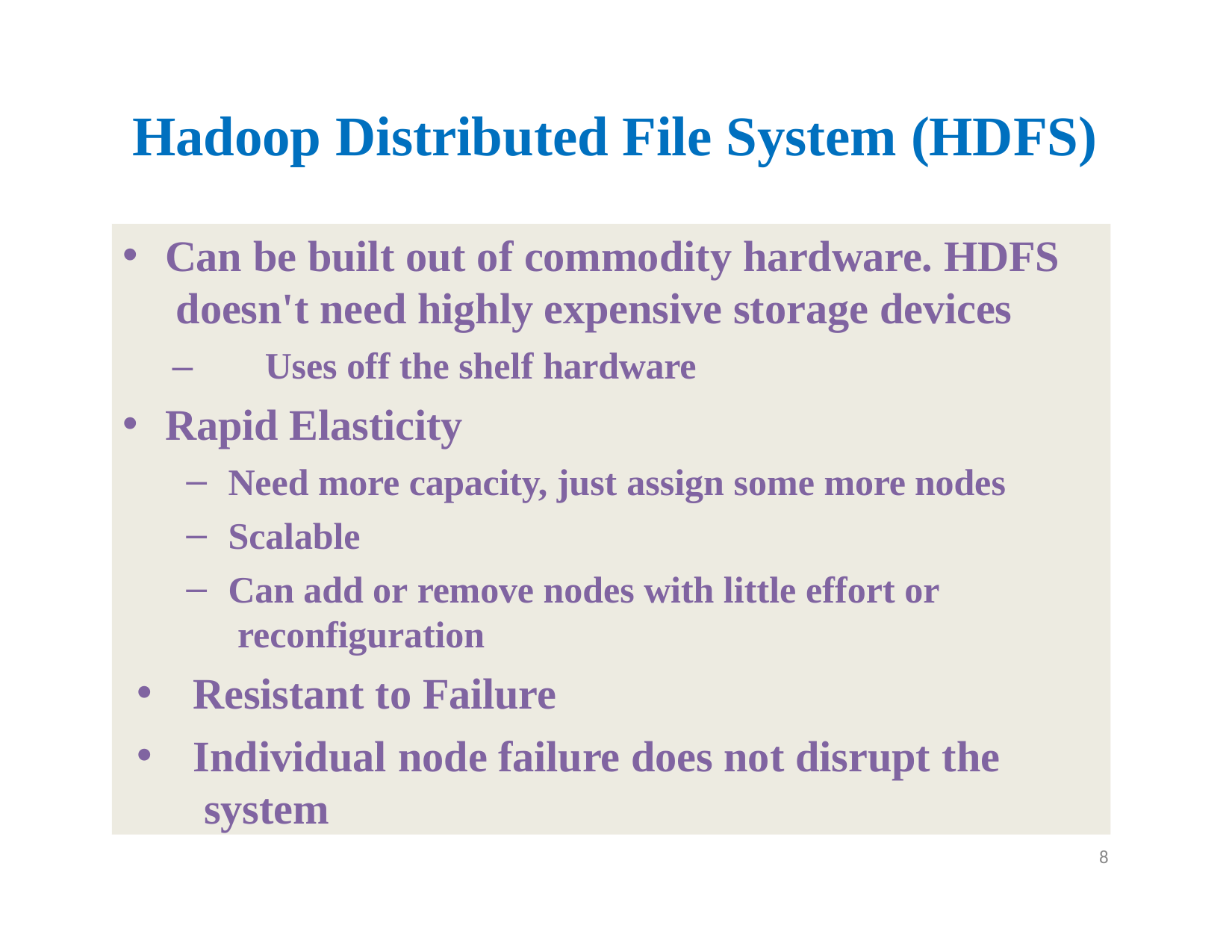

# Hadoop Distributed File System (HDFS)

Can be built out of commodity hardware. HDFS  doesn't need highly expensive storage devices
–	Uses off the shelf hardware
Rapid Elasticity
Need more capacity, just assign some more nodes
Scalable
Can add or remove nodes with little effort or  reconfiguration
Resistant to Failure
Individual node failure does not disrupt the  system

8